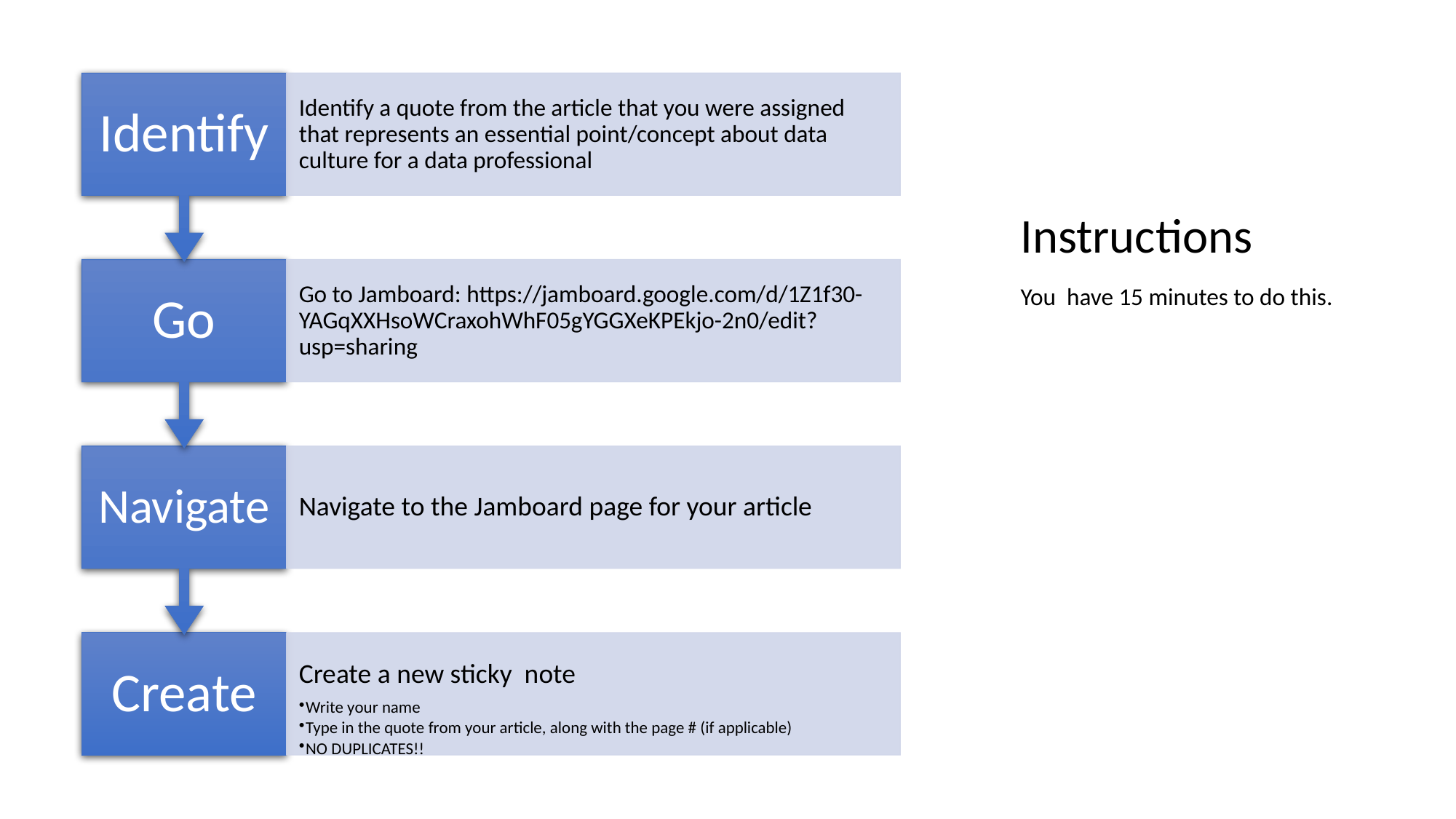

# Instructions
Create
Create a new sticky  note
Write your name
Type in the quote from your article, along with the page # (if applicable)
NO DUPLICATES!!
Navigate
Navigate to the Jamboard page for your article
Go
Go to Jamboard: https://jamboard.google.com/d/1Z1f30-YAGqXXHsoWCraxohWhF05gYGGXeKPEkjo-2n0/edit?usp=sharing
Identify
Identify a quote from the article that you were assigned that represents an essential point/concept about data culture for a data professional
You  have 15 minutes to do this.